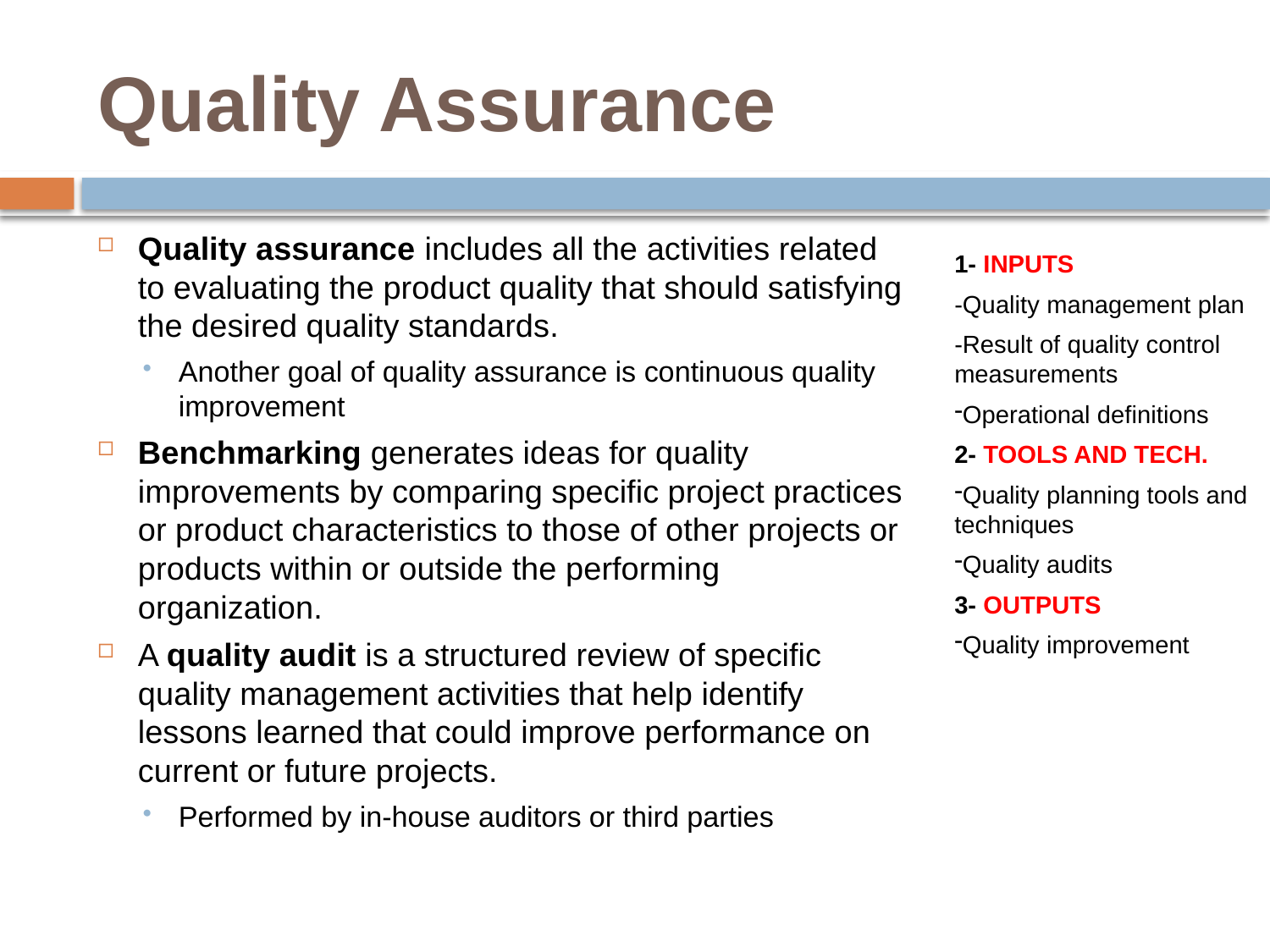

# Quality Assurance
Quality assurance includes all the activities related to evaluating the product quality that should satisfying the desired quality standards.
Another goal of quality assurance is continuous quality improvement
Benchmarking generates ideas for quality improvements by comparing specific project practices or product characteristics to those of other projects or products within or outside the performing organization.
A quality audit is a structured review of specific quality management activities that help identify lessons learned that could improve performance on current or future projects.
Performed by in-house auditors or third parties

1- INPUTS
-Quality management plan
-Result of quality control measurements
Operational definitions
2- TOOLS AND TECH.
Quality planning tools and techniques
Quality audits
3- OUTPUTS
Quality improvement